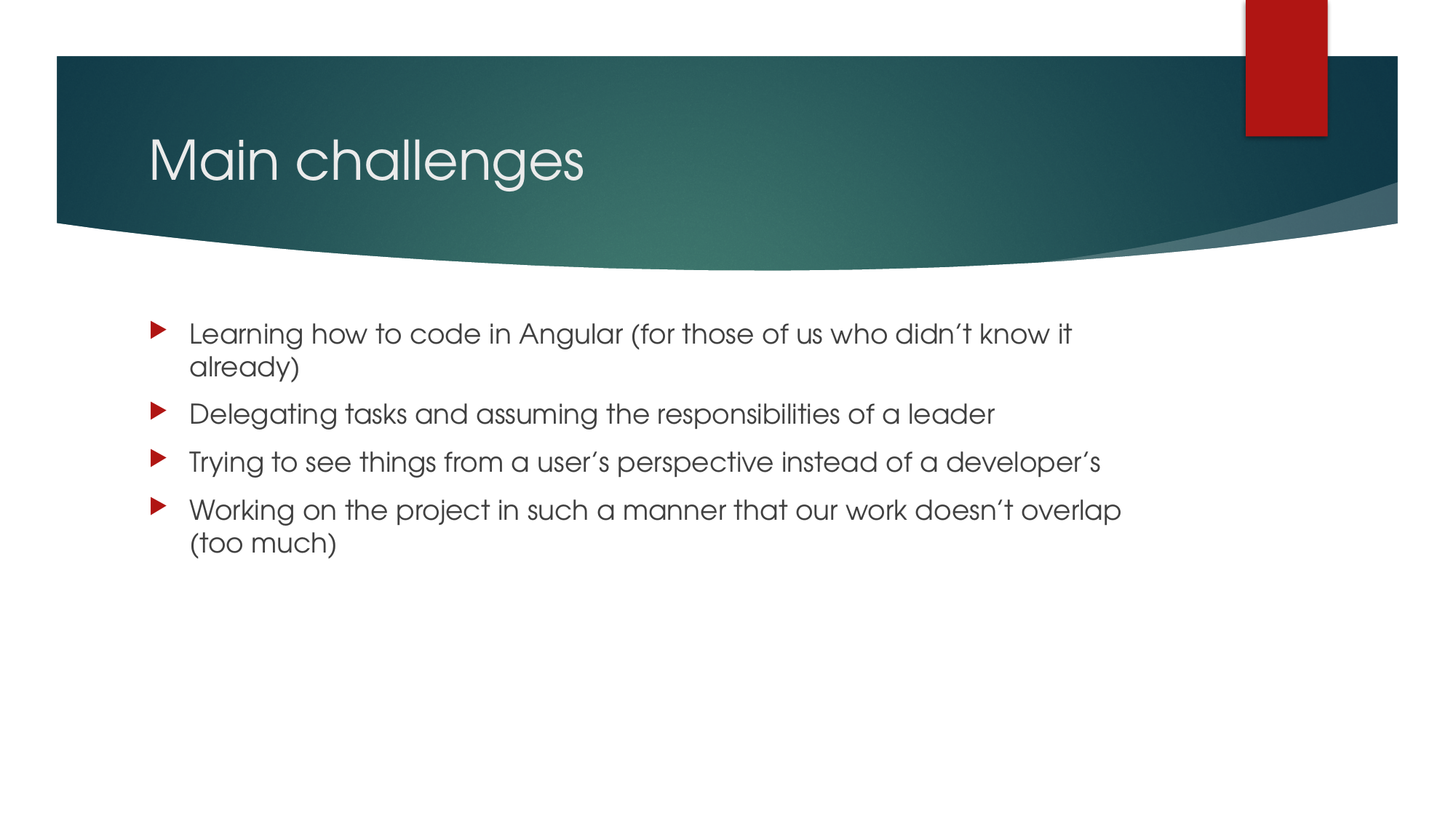

# Main challenges
Learning how to code in Angular (for those of us who didn’t know it already)
Delegating tasks and assuming the responsibilities of a leader
Trying to see things from a user’s perspective instead of a developer’s
Working on the project in such a manner that our work doesn’t overlap (too much)